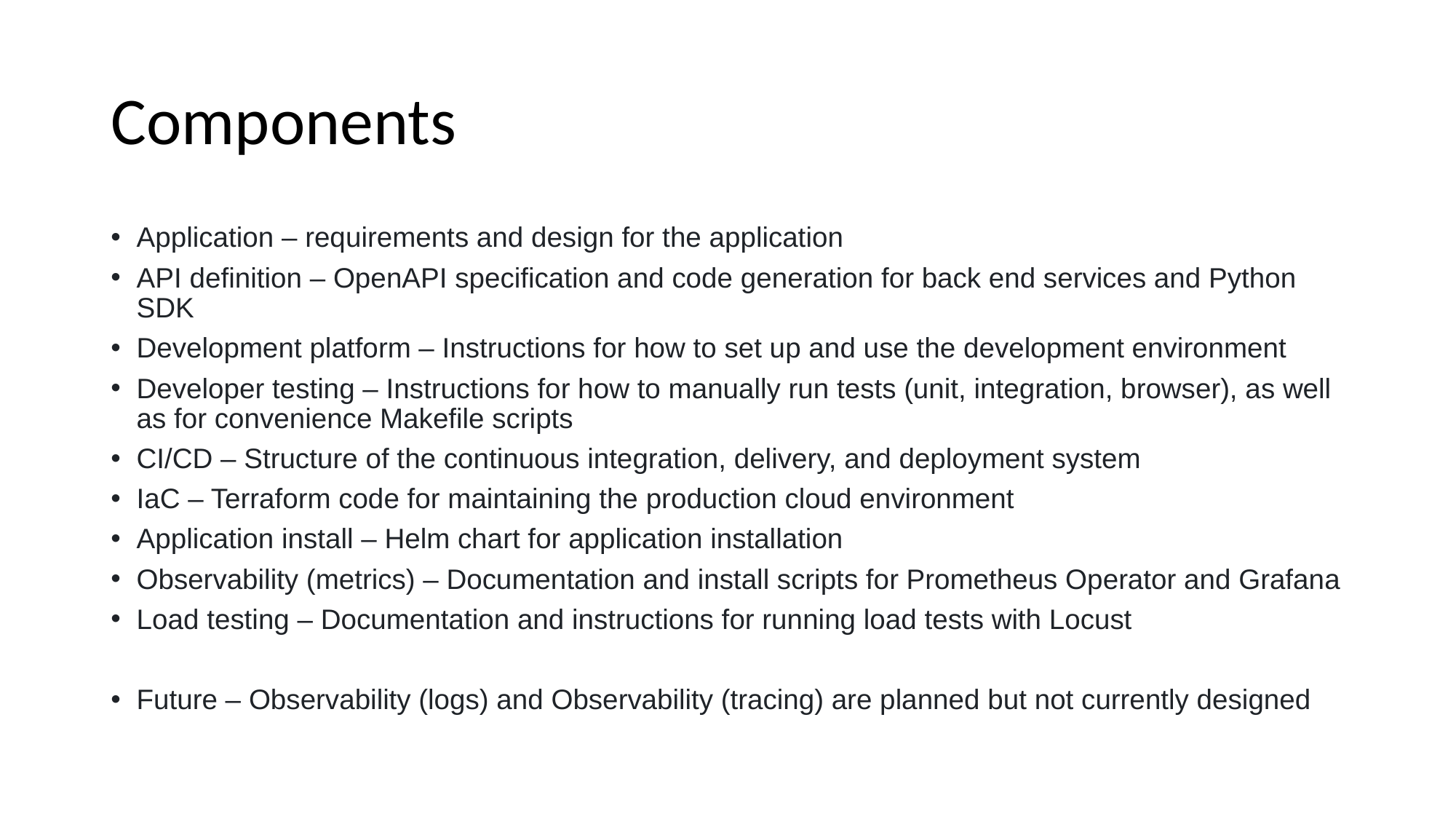

# Components
Application – requirements and design for the application
API definition – OpenAPI specification and code generation for back end services and Python SDK
Development platform – Instructions for how to set up and use the development environment
Developer testing – Instructions for how to manually run tests (unit, integration, browser), as well as for convenience Makefile scripts
CI/CD – Structure of the continuous integration, delivery, and deployment system
IaC – Terraform code for maintaining the production cloud environment
Application install – Helm chart for application installation
Observability (metrics) – Documentation and install scripts for Prometheus Operator and Grafana
Load testing – Documentation and instructions for running load tests with Locust

Future – Observability (logs) and Observability (tracing) are planned but not currently designed